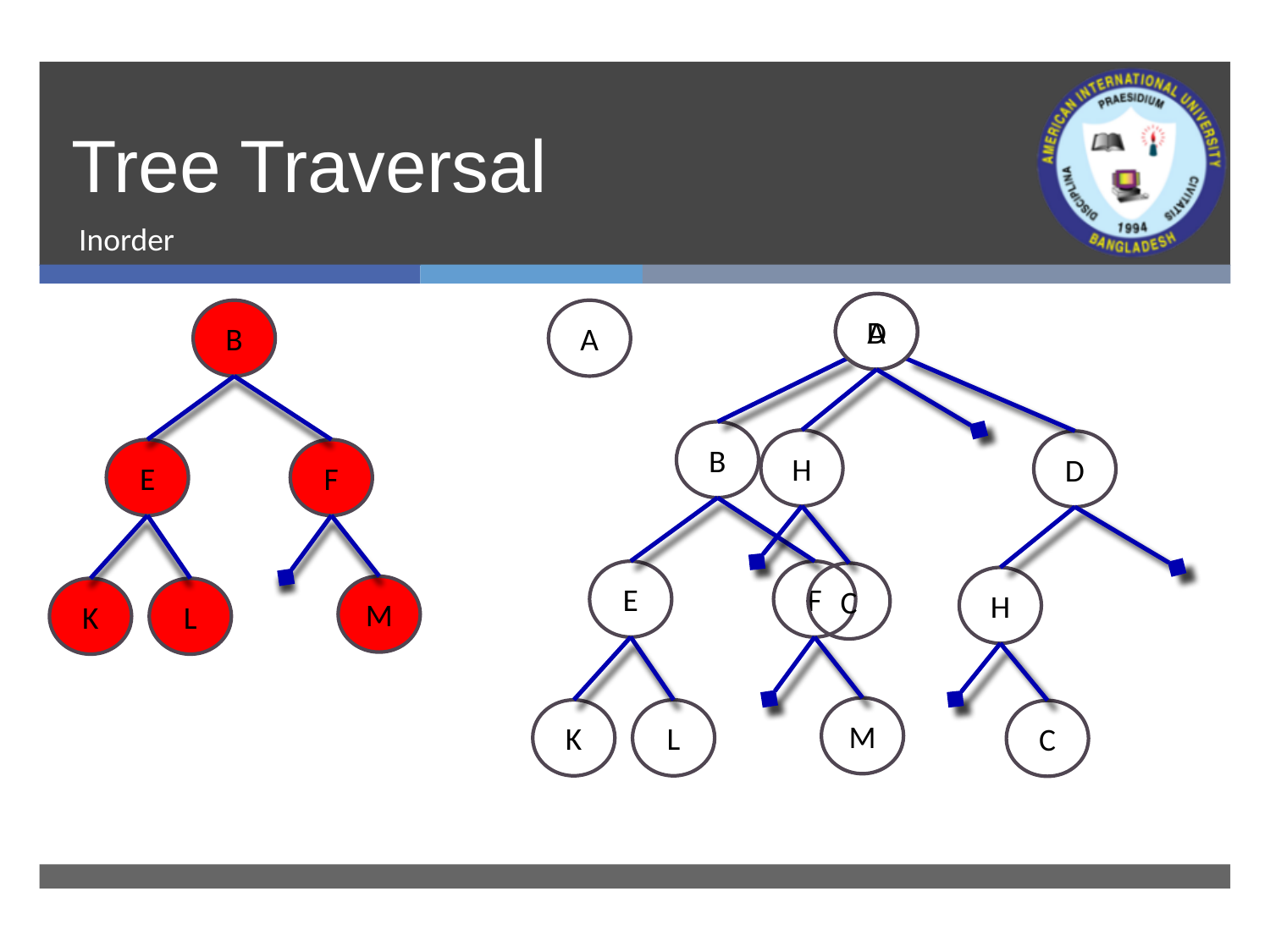

# Tree Traversal
Inorder
D
A
A
B
B
H
D
F
E
F
E
C
H
M
K
L
M
K
L
C